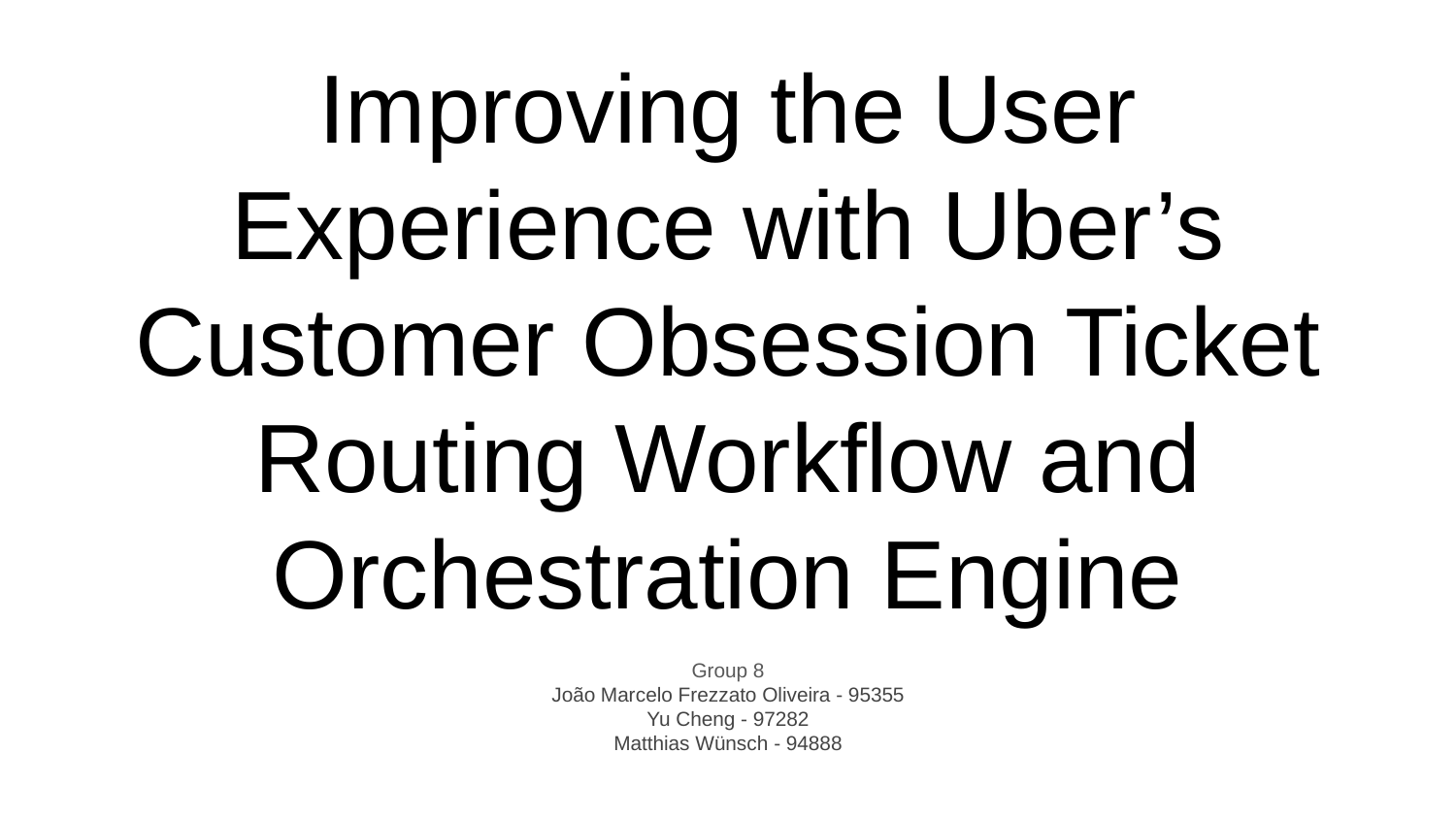

# Improving the User Experience with Uber’s Customer Obsession Ticket Routing Workflow and Orchestration Engine
Group 8
João Marcelo Frezzato Oliveira - 95355
Yu Cheng - 97282
Matthias Wünsch - 94888